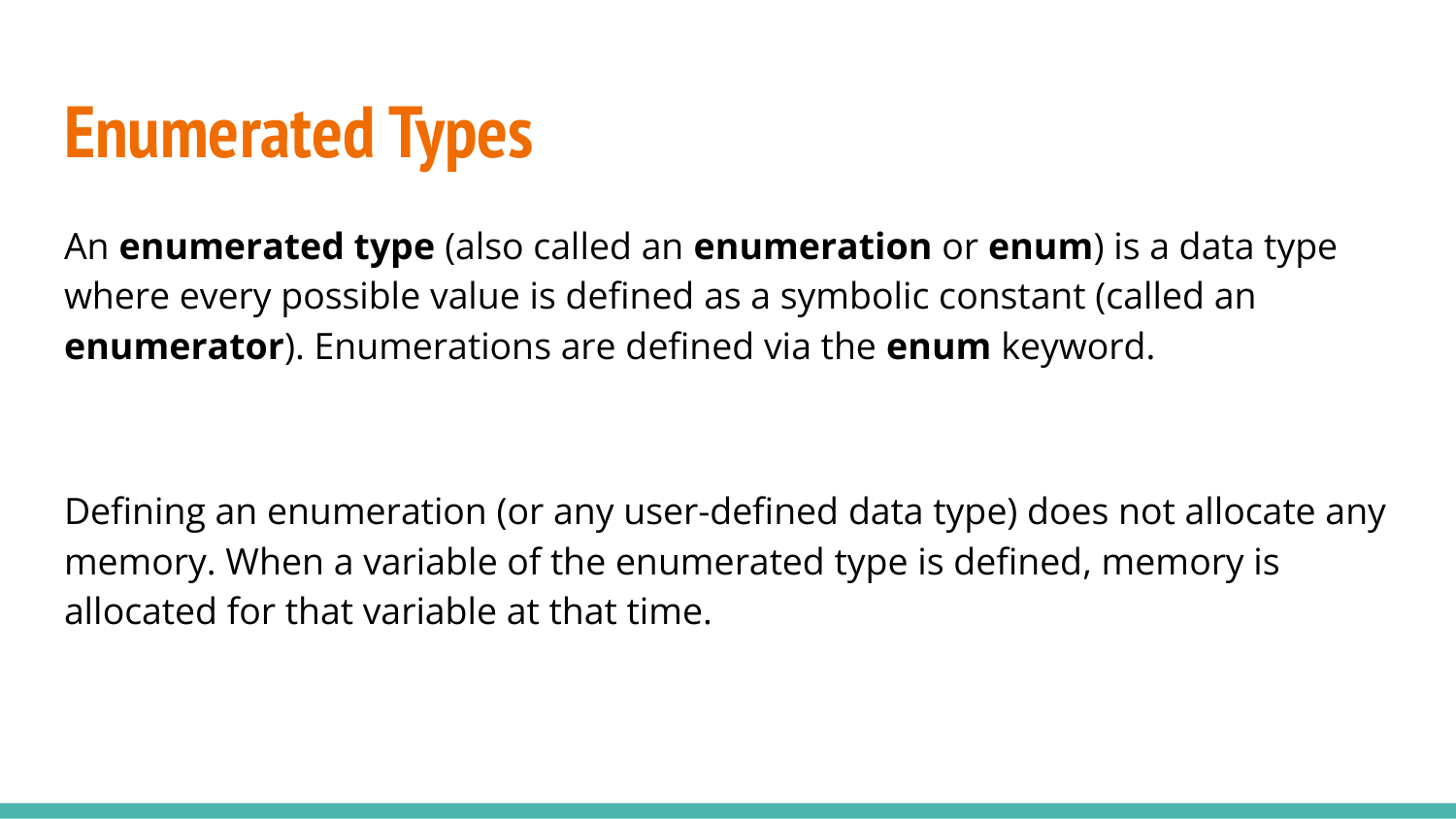

# Enumerated Types
An enumerated type (also called an enumeration or enum) is a data type where every possible value is defined as a symbolic constant (called an enumerator). Enumerations are defined via the enum keyword.

Defining an enumeration (or any user-defined data type) does not allocate any memory. When a variable of the enumerated type is defined, memory is allocated for that variable at that time.